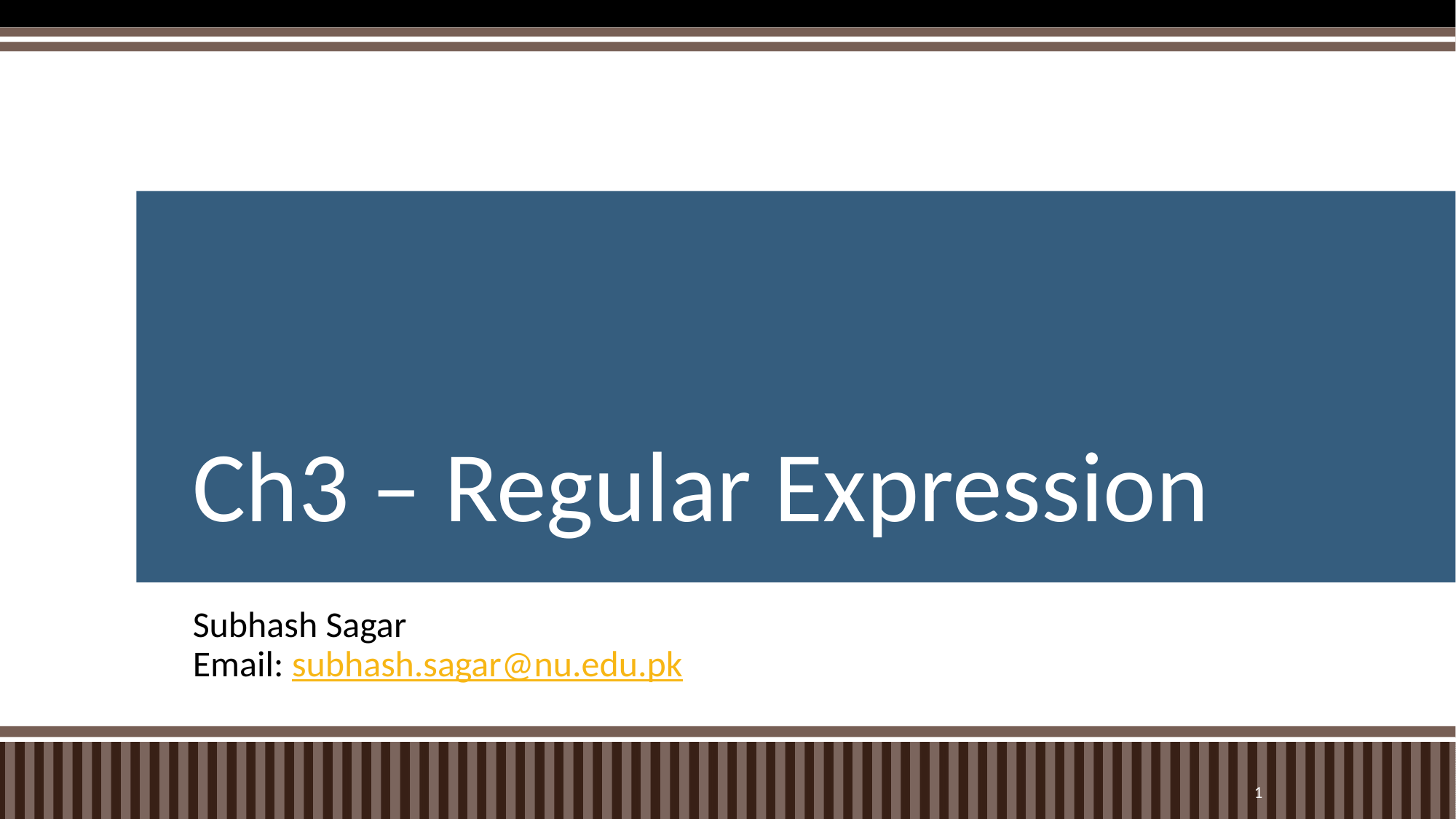

# Ch3 – Regular Expression
Subhash Sagar
Email: subhash.sagar@nu.edu.pk

1